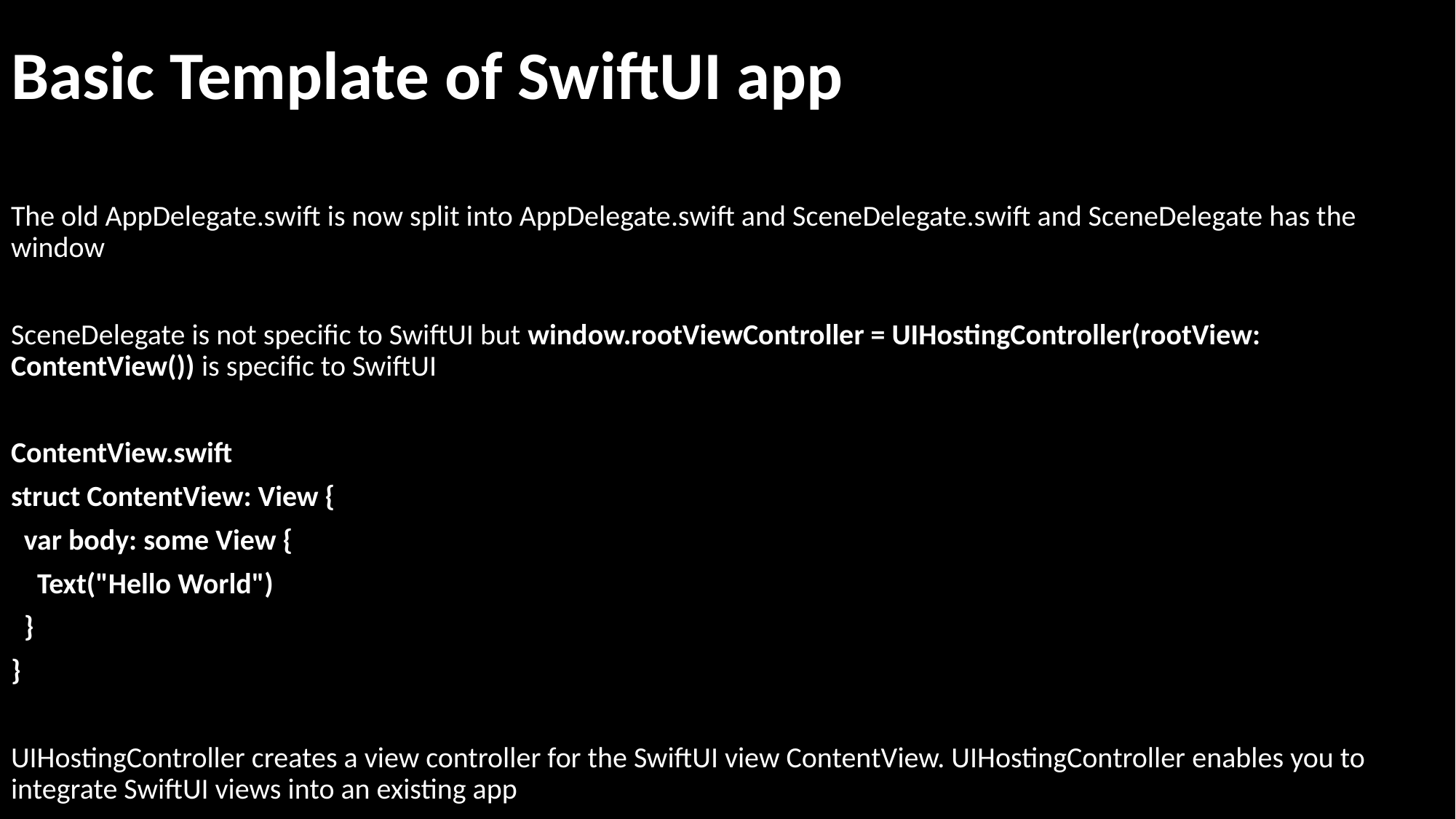

Basic Template of SwiftUI app

The old AppDelegate.swift is now split into AppDelegate.swift and SceneDelegate.swift and SceneDelegate has the window

SceneDelegate is not specific to SwiftUI but window.rootViewController = UIHostingController(rootView: ContentView()) is specific to SwiftUI

ContentView.swift
struct ContentView: View {
  var body: some View {
    Text("Hello World")
  }
}

UIHostingController creates a view controller for the SwiftUI view ContentView. UIHostingController enables you to integrate SwiftUI views into an existing app